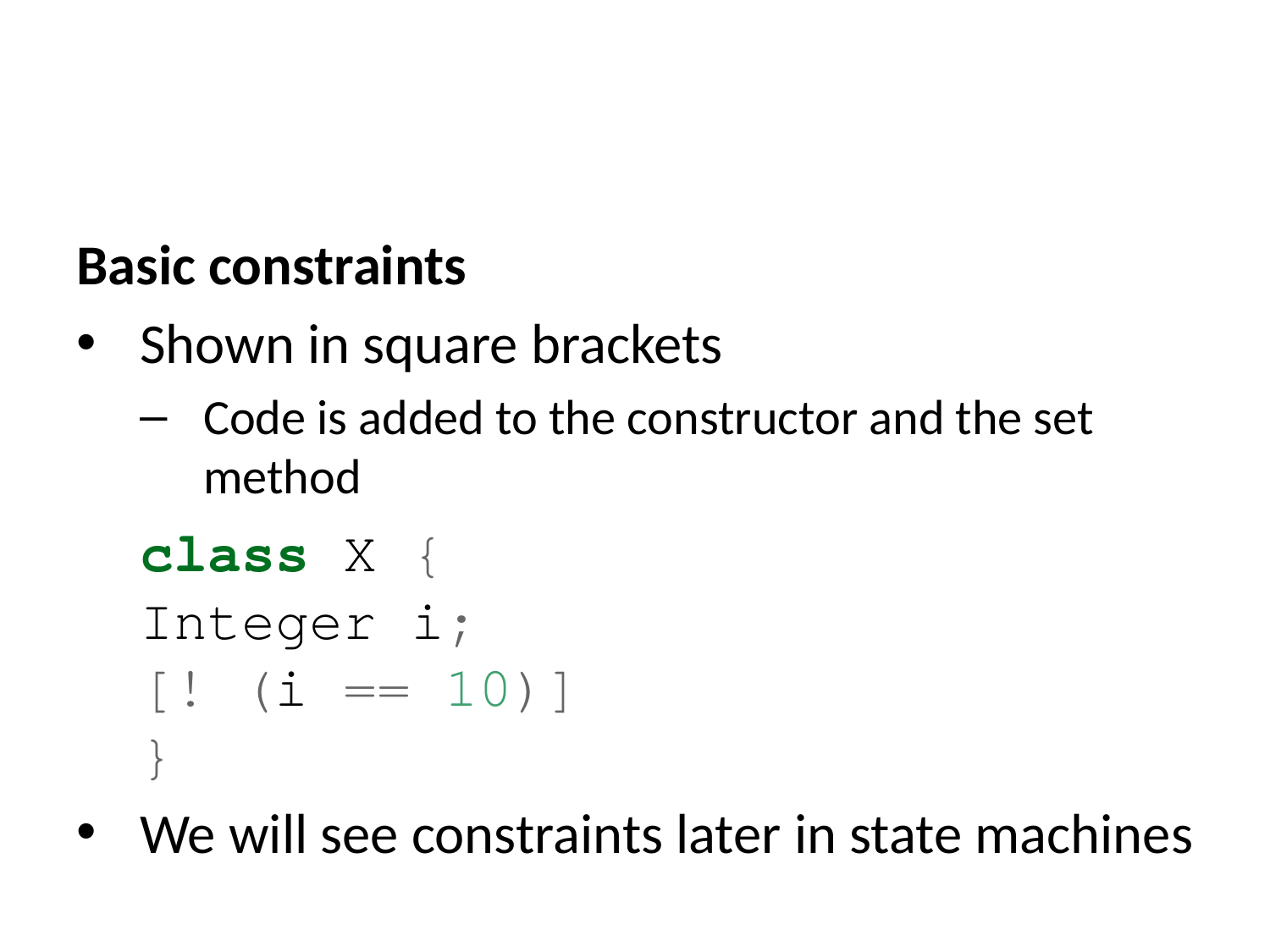

Basic constraints
Shown in square brackets
Code is added to the constructor and the set method
class X {
Integer i;
[! (i == 10)]
}
We will see constraints later in state machines